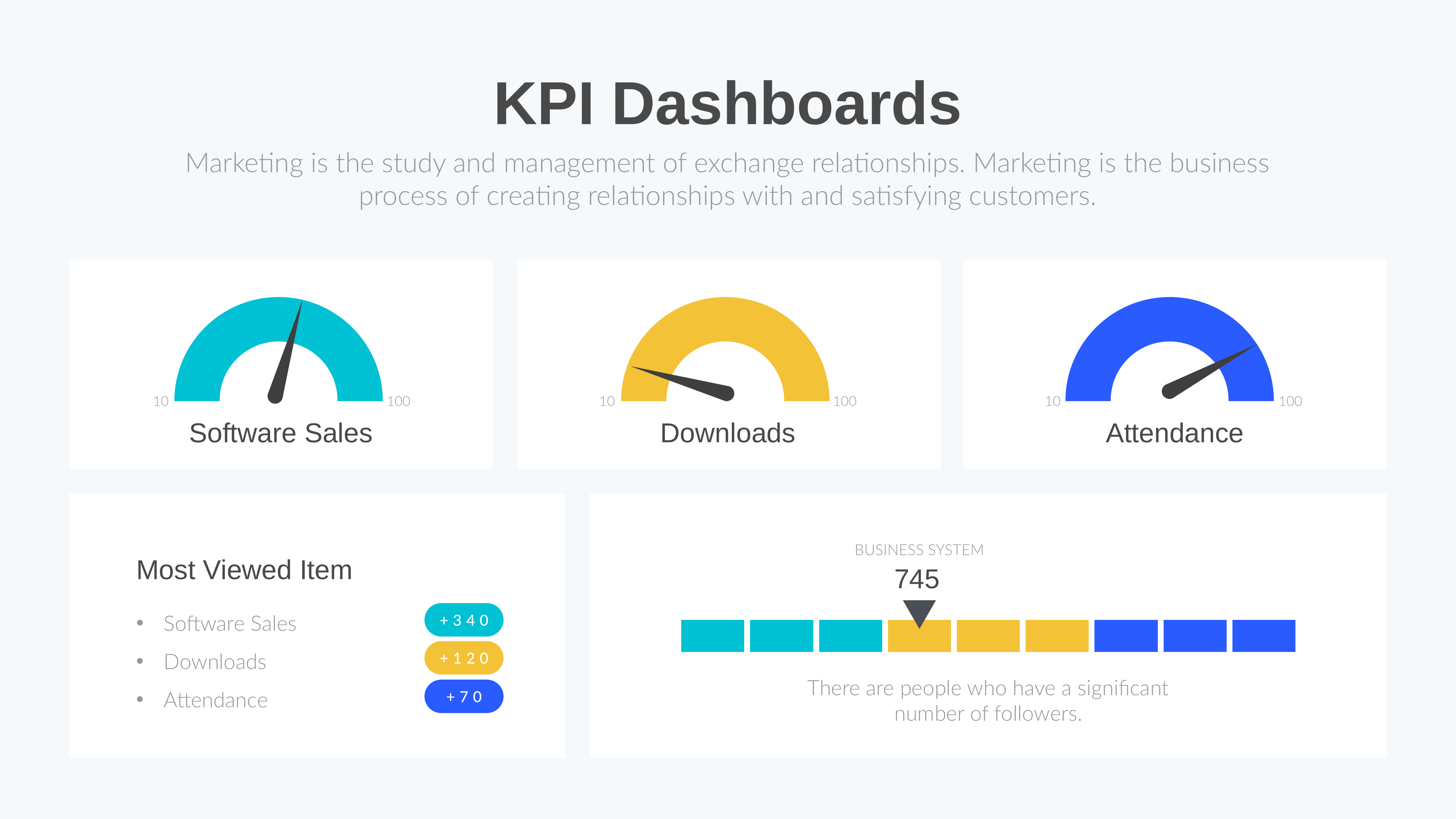

KPI Dashboards
Marketing is the study and management of exchange relationships. Marketing is the business process of creating relationships with and satisfying customers.

10
100

10
100

10
100
Software Sales
Downloads
Attendance

BUSINESS SYSTEM
745
Most Viewed Item
Software Sales
Downloads
Attendance

+340

+120

+70

There are people who have a significant number of followers.